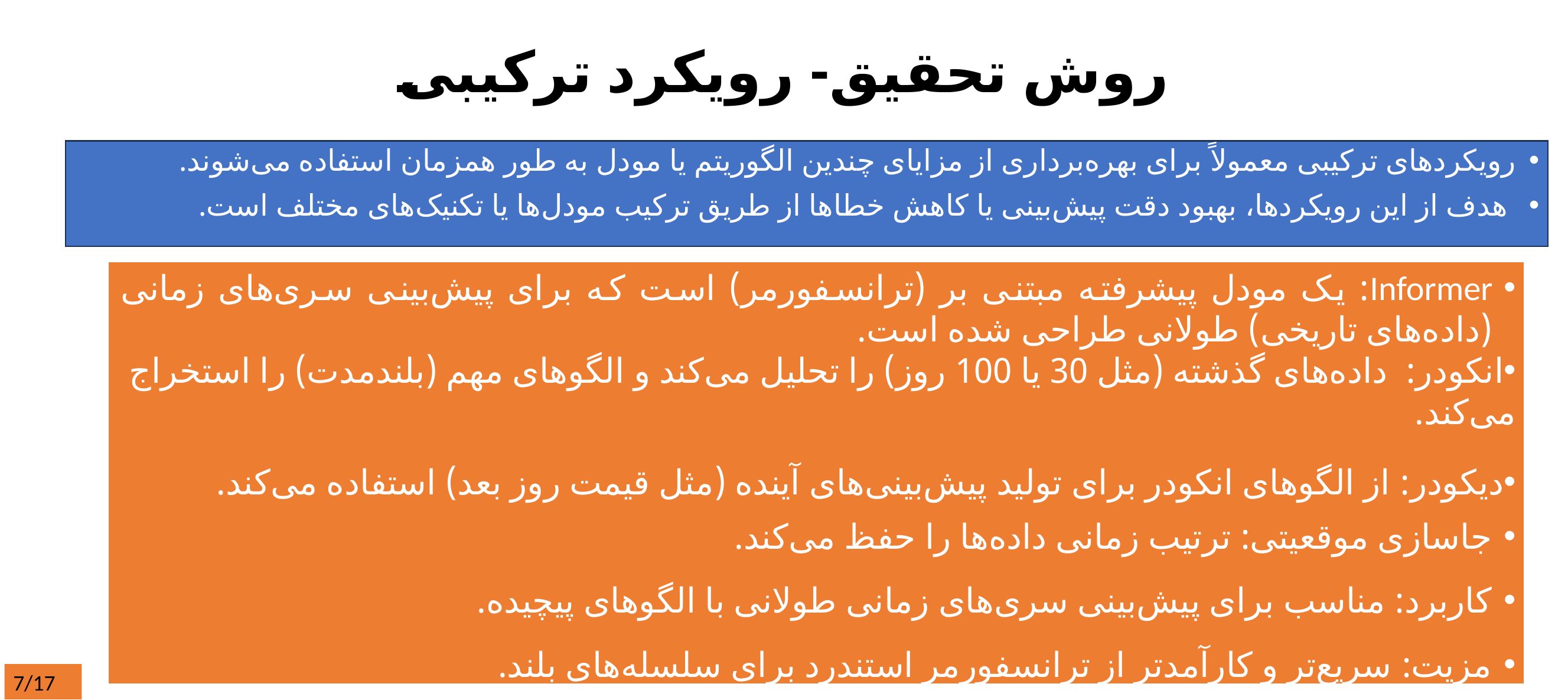

# روش تحقیق- رویکرد ترکیبی
رویکردهای ترکیبی معمولاً برای بهره‌برداری از مزایای چندین الگوریتم یا مودل به طور همزمان استفاده می‌شوند.
 هدف از این رویکردها، بهبود دقت پیش‌بینی یا کاهش خطاها از طریق ترکیب مودل‌ها یا تکنیک‌های مختلف است.
Informer: یک مودل پیشرفته مبتنی بر (ترانسفورمر) است که برای پیش‌بینی سری‌های زمانی (داده‌های تاریخی) طولانی طراحی شده است.
انکودر:  داده‌های گذشته (مثل 30 یا 100 روز) را تحلیل می‌کند و الگوهای مهم (بلندمدت) را استخراج می‌کند.
دیکودر: از الگوهای انکودر برای تولید پیش‌بینی‌های آینده (مثل قیمت روز بعد) استفاده می‌کند.
جاسازی موقعیتی: ترتیب زمانی داده‌ها را حفظ می‌کند.
کاربرد: مناسب برای پیش‌بینی سری‌های زمانی طولانی با الگوهای پیچیده.
مزیت: سریع‌تر و کارآمدتر از ترانسفورمر استندرد برای سلسله‌های بلند.
7/17